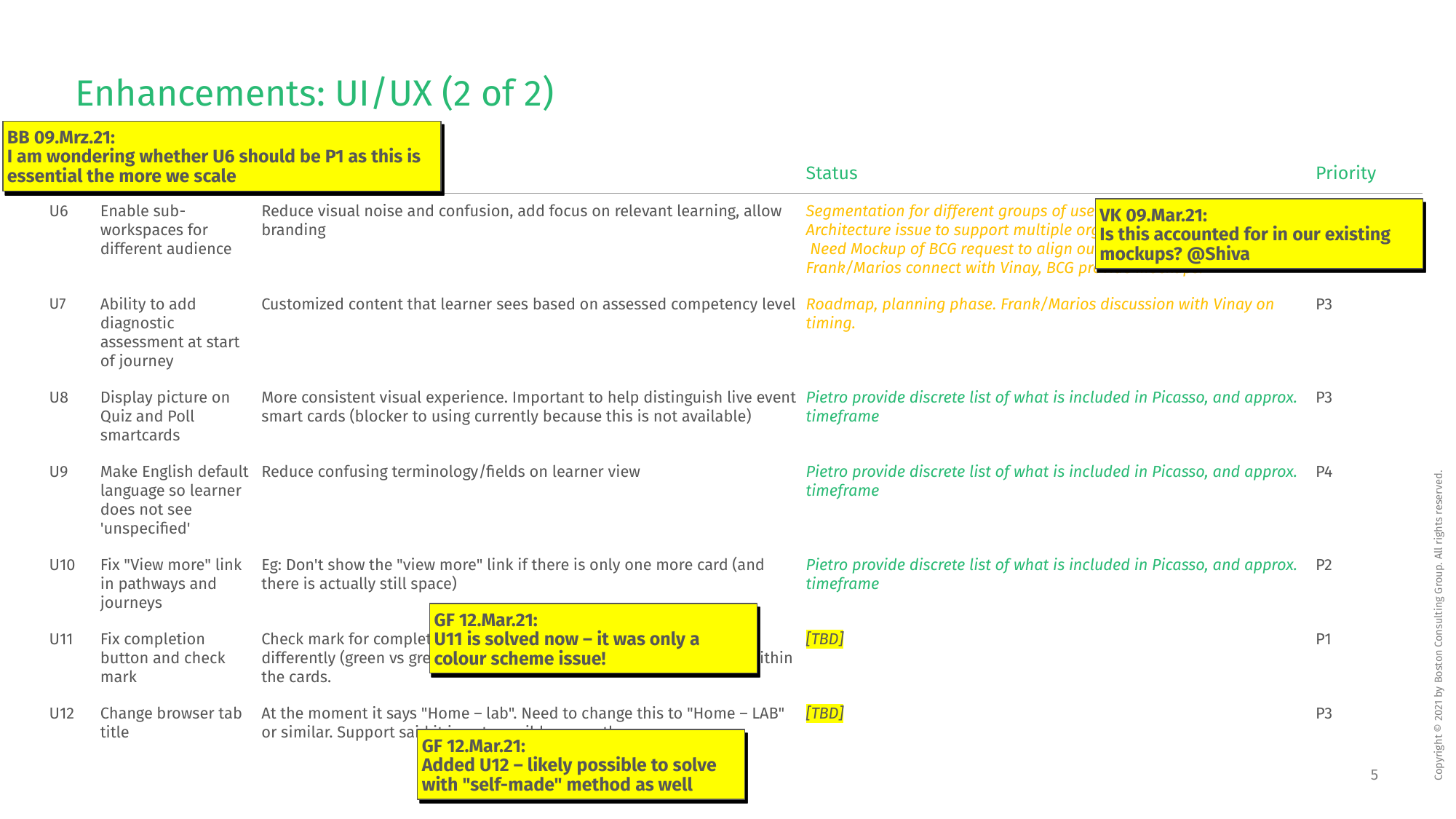

# Enhancements: UI/UX (2 of 2)
BB 09.Mrz.21:
I am wondering whether U6 should be P1 as this is essential the more we scale
| No. | Description | Impact | Status | Priority |
| --- | --- | --- | --- | --- |
| U6 | Enable sub-workspaces for different audience | Reduce visual noise and confusion, add focus on relevant learning, allow branding | Segmentation for different groups of users, Micro-org functionality. Architecture issue to support multiple orgs and branding. Target 2Q22. Need Mockup of BCG request to align our vision with BCG vision – Frank/Marios connect with Vinay, BCG provide mockups. | P2 |
| U7 | Ability to add diagnostic assessment at start of journey | Customized content that learner sees based on assessed competency level | Roadmap, planning phase. Frank/Marios discussion with Vinay on timing. | P3 |
| U8 | Display picture on Quiz and Poll smartcards | More consistent visual experience. Important to help distinguish live event smart cards (blocker to using currently because this is not available) | Pietro provide discrete list of what is included in Picasso, and approx. timeframe | P3 |
| U9 | Make English default language so learner does not see 'unspecified' | Reduce confusing terminology/fields on learner view | Pietro provide discrete list of what is included in Picasso, and approx. timeframe | P4 |
| U10 | Fix "View more" link in pathways and journeys | Eg: Don't show the "view more" link if there is only one more card (and there is actually still space) | Pietro provide discrete list of what is included in Picasso, and approx. timeframe | P2 |
| U11 | Fix completion button and check mark | Check mark for completed as well as uncompleted items should look differently (green vs grey?). Similarly the "Mark as complete" button within the cards. | [TBD] | P1 |
| U12 | Change browser tab title | At the moment it says "Home – lab". Need to change this to "Home – LAB" or similar. Support said it is not possible currently. | [TBD] | P3 |
VK 09.Mar.21:
Is this accounted for in our existing mockups? @Shiva
GF 12.Mar.21:
U11 is solved now – it was only a colour scheme issue!
GF 12.Mar.21:
Added U12 – likely possible to solve with "self-made" method as well